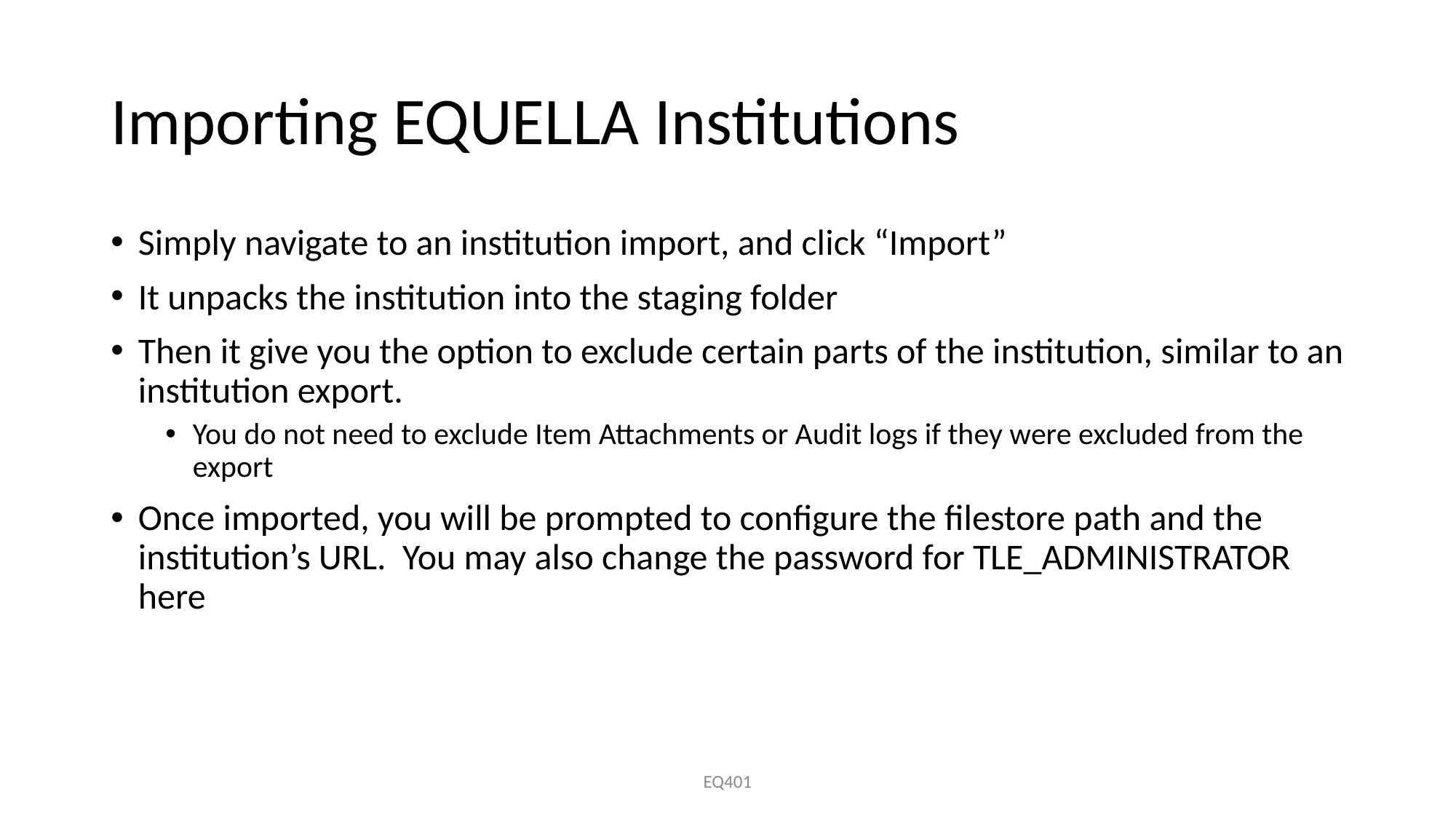

# Importing EQUELLA Institutions
Simply navigate to an institution import, and click “Import”
It unpacks the institution into the staging folder
Then it give you the option to exclude certain parts of the institution, similar to an institution export.
You do not need to exclude Item Attachments or Audit logs if they were excluded from the export
Once imported, you will be prompted to configure the filestore path and the institution’s URL.  You may also change the password for TLE_ADMINISTRATOR here
EQ401